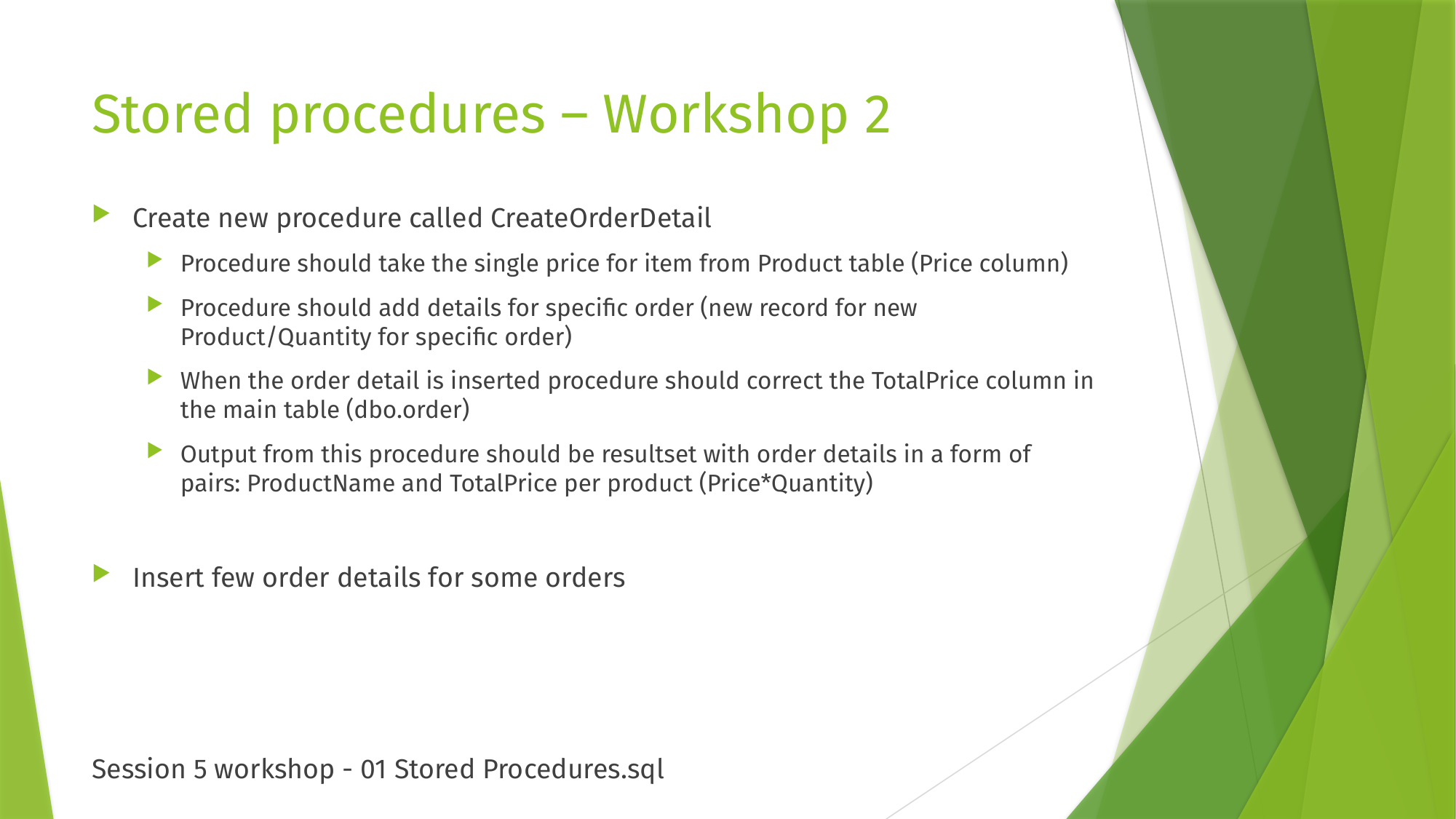

# Stored procedures – Workshop 2
Create new procedure called CreateOrderDetail
Procedure should take the single price for item from Product table (Price column)
Procedure should add details for specific order (new record for new Product/Quantity for specific order)
When the order detail is inserted procedure should correct the TotalPrice column in the main table (dbo.order)
Output from this procedure should be resultset with order details in a form of pairs: ProductName and TotalPrice per product (Price*Quantity)

Insert few order details for some orders

Session 5 workshop - 01 Stored Procedures.sql